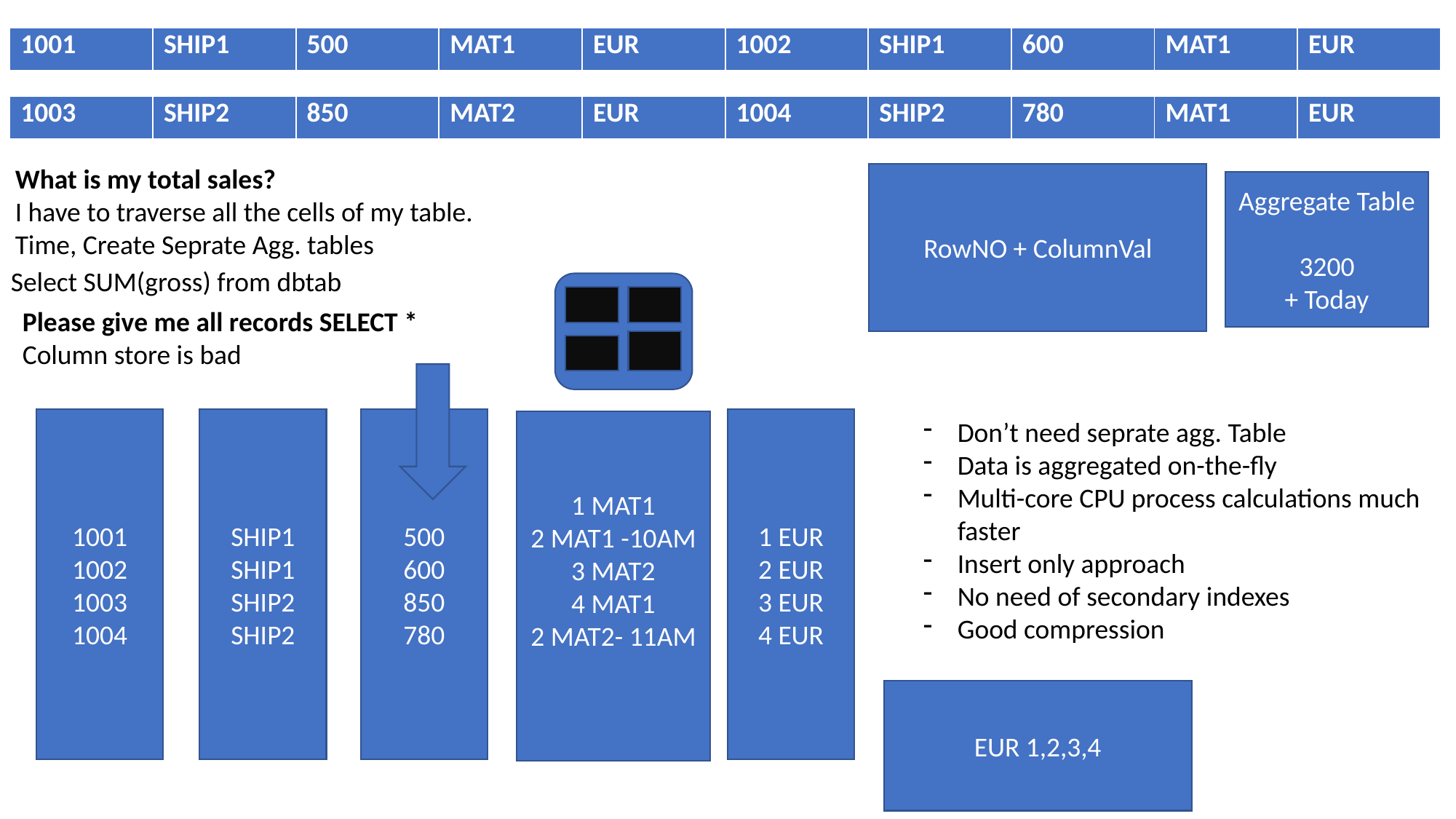

| 1001 | SHIP1 | 500 | MAT1 | EUR | 1002 | SHIP1 | 600 | MAT1 | EUR |
| --- | --- | --- | --- | --- | --- | --- | --- | --- | --- |
| 1003 | SHIP2 | 850 | MAT2 | EUR | 1004 | SHIP2 | 780 | MAT1 | EUR |
| --- | --- | --- | --- | --- | --- | --- | --- | --- | --- |
What is my total sales?
I have to traverse all the cells of my table.
Time, Create Seprate Agg. tables
RowNO + ColumnVal
Aggregate Table

3200
+ Today
Select SUM(gross) from dbtab

Please give me all records SELECT *
Column store is bad

500
600
850
780
1001
1002
1003
1004
SHIP1
SHIP1
SHIP2
SHIP2
1 EUR
2 EUR
3 EUR
4 EUR
Don’t need seprate agg. Table
Data is aggregated on-the-fly
Multi-core CPU process calculations much faster
Insert only approach
No need of secondary indexes
Good compression
1 MAT1
2 MAT1 -10AM
3 MAT2
4 MAT1
2 MAT2- 11AM

EUR 1,2,3,4